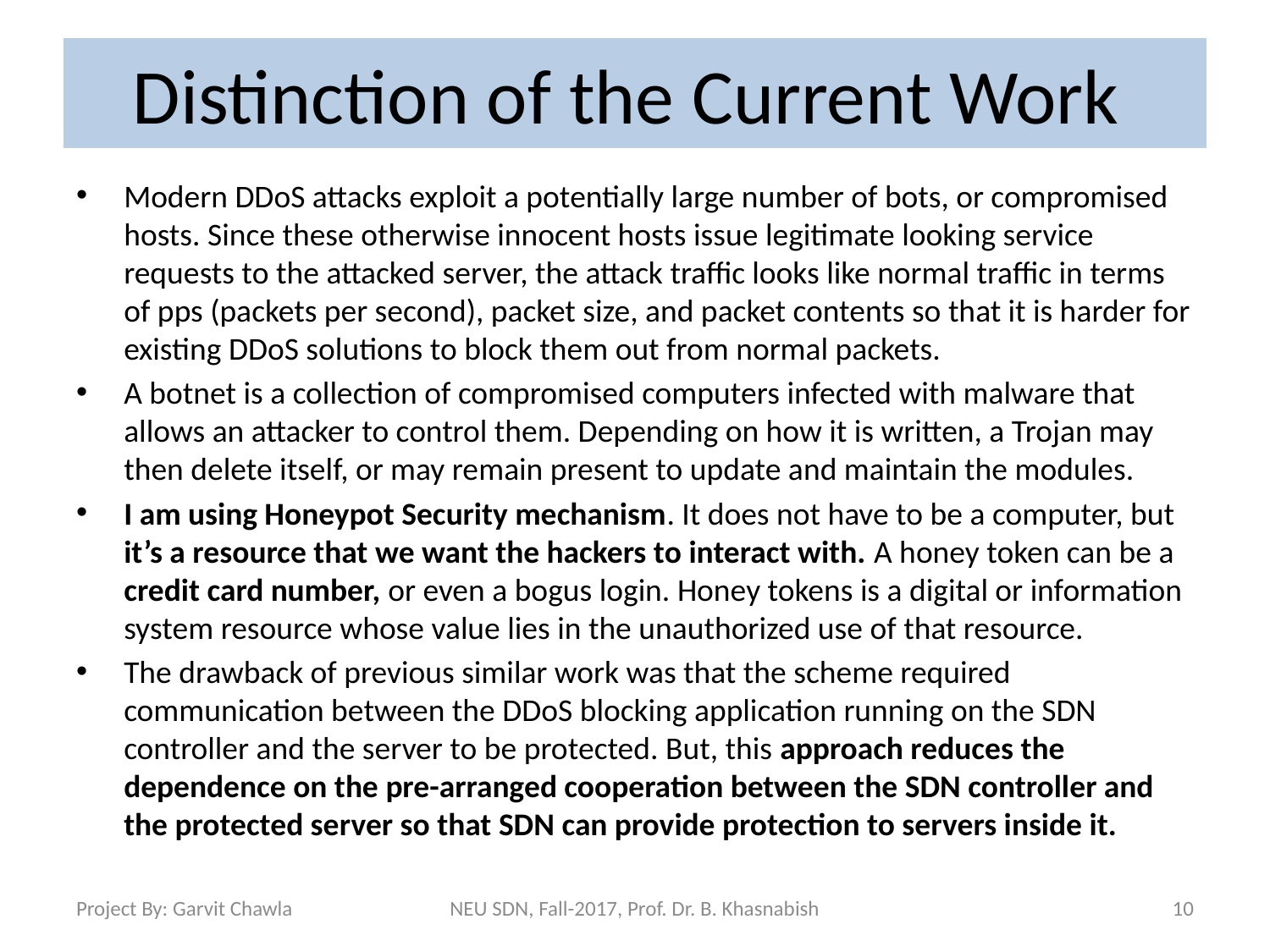

# Distinction of the Current Work
Modern DDoS attacks exploit a potentially large number of bots, or compromised hosts. Since these otherwise innocent hosts issue legitimate looking service requests to the attacked server, the attack traffic looks like normal traffic in terms of pps (packets per second), packet size, and packet contents so that it is harder for existing DDoS solutions to block them out from normal packets.
A botnet is a collection of compromised computers infected with malware that allows an attacker to control them. Depending on how it is written, a Trojan may then delete itself, or may remain present to update and maintain the modules.
I am using Honeypot Security mechanism. It does not have to be a computer, but it’s a resource that we want the hackers to interact with. A honey token can be a credit card number, or even a bogus login. Honey tokens is a digital or information system resource whose value lies in the unauthorized use of that resource.
The drawback of previous similar work was that the scheme required communication between the DDoS blocking application running on the SDN controller and the server to be protected. But, this approach reduces the dependence on the pre-arranged cooperation between the SDN controller and the protected server so that SDN can provide protection to servers inside it.

Project By: Garvit Chawla
NEU SDN, Fall-2017, Prof. Dr. B. Khasnabish
10